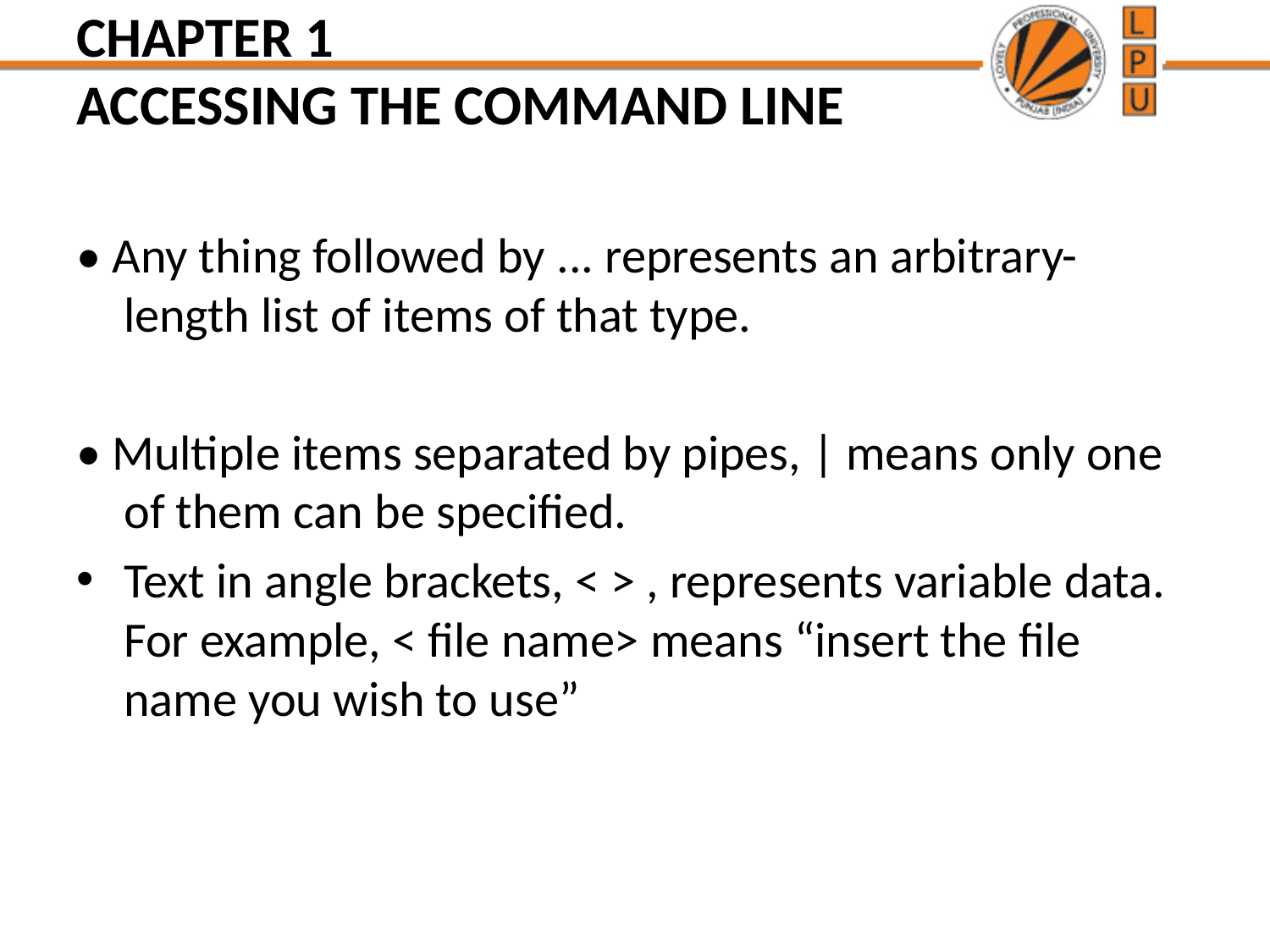

# CHAPTER 1 ACCESSING THE COMMAND LINE

• Any thing followed by ... represents an arbitrary- length list of items of that type.

• Multiple items separated by pipes, | means only one of them can be specified.
Text in angle brackets, < > , represents variable data. For example, < file name> means “insert the file name you wish to use”